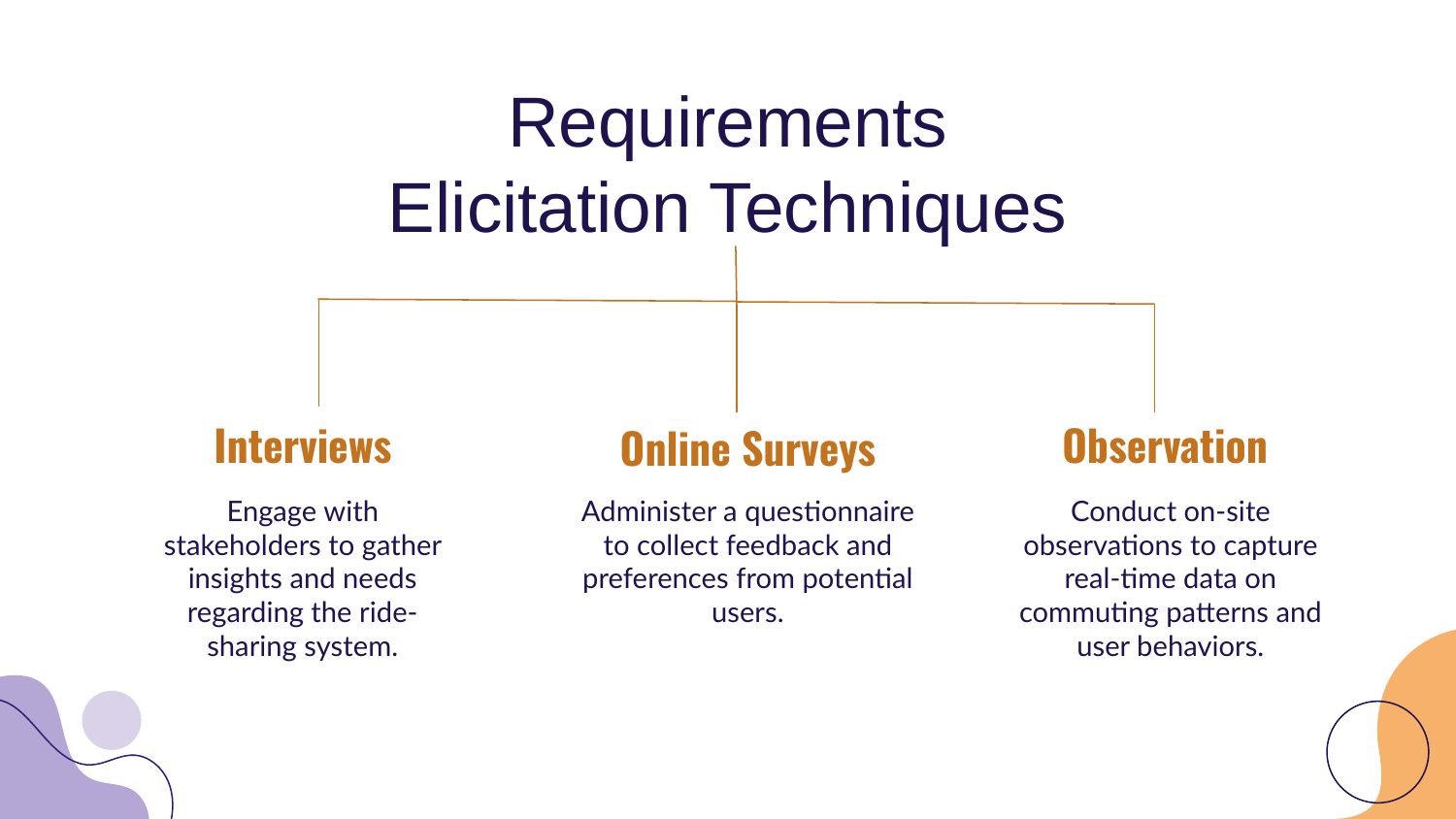

# Requirements Elicitation Techniques
Interviews
Observation
Online Surveys
Engage with stakeholders to gather insights and needs regarding the ride-sharing system.

Administer a questionnaire to collect feedback and preferences from potential users.
Conduct on-site observations to capture real-time data on commuting patterns and user behaviors.